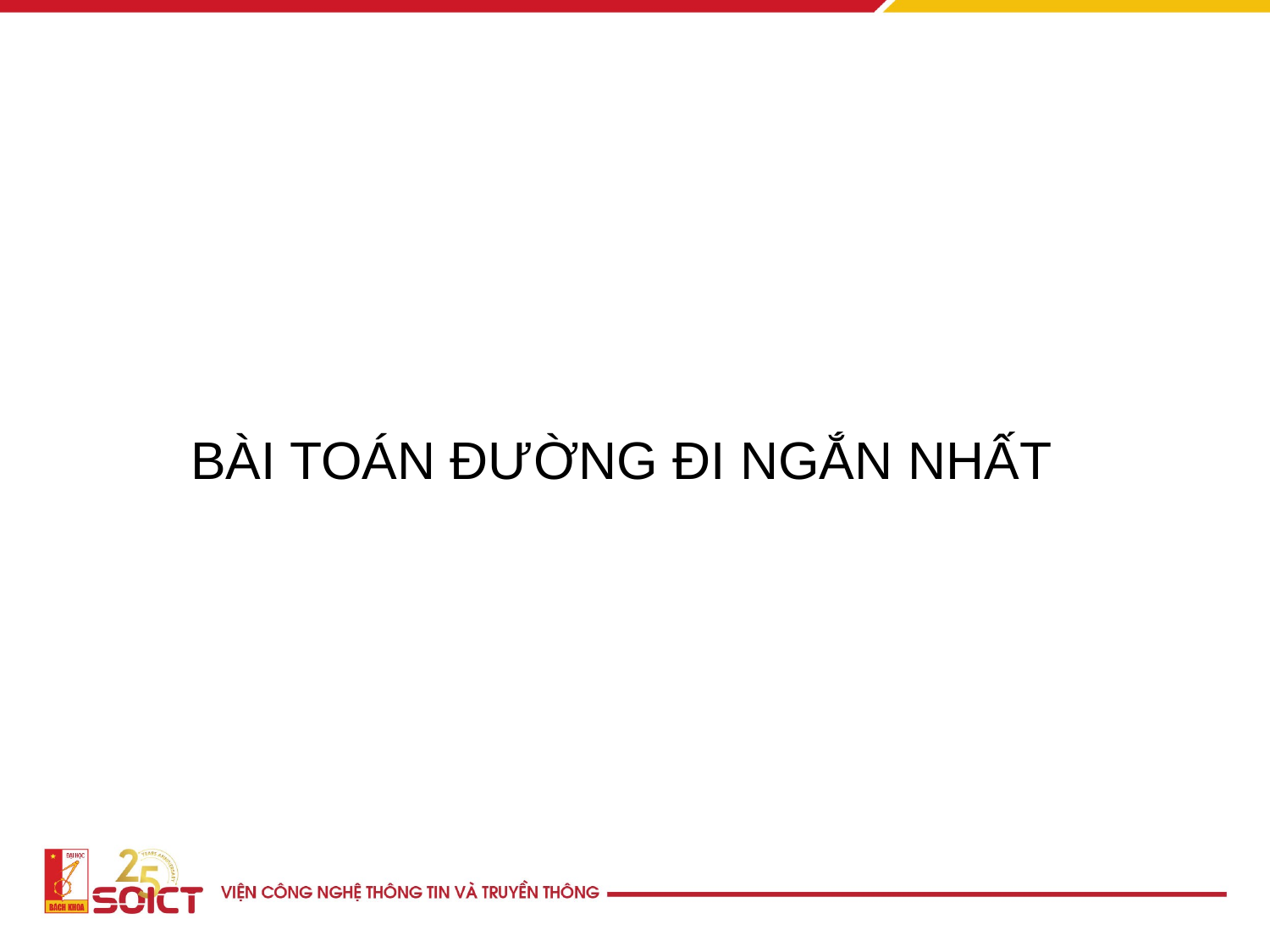

# BÀI TOÁN ĐƯỜNG ĐI NGẮN NHẤT